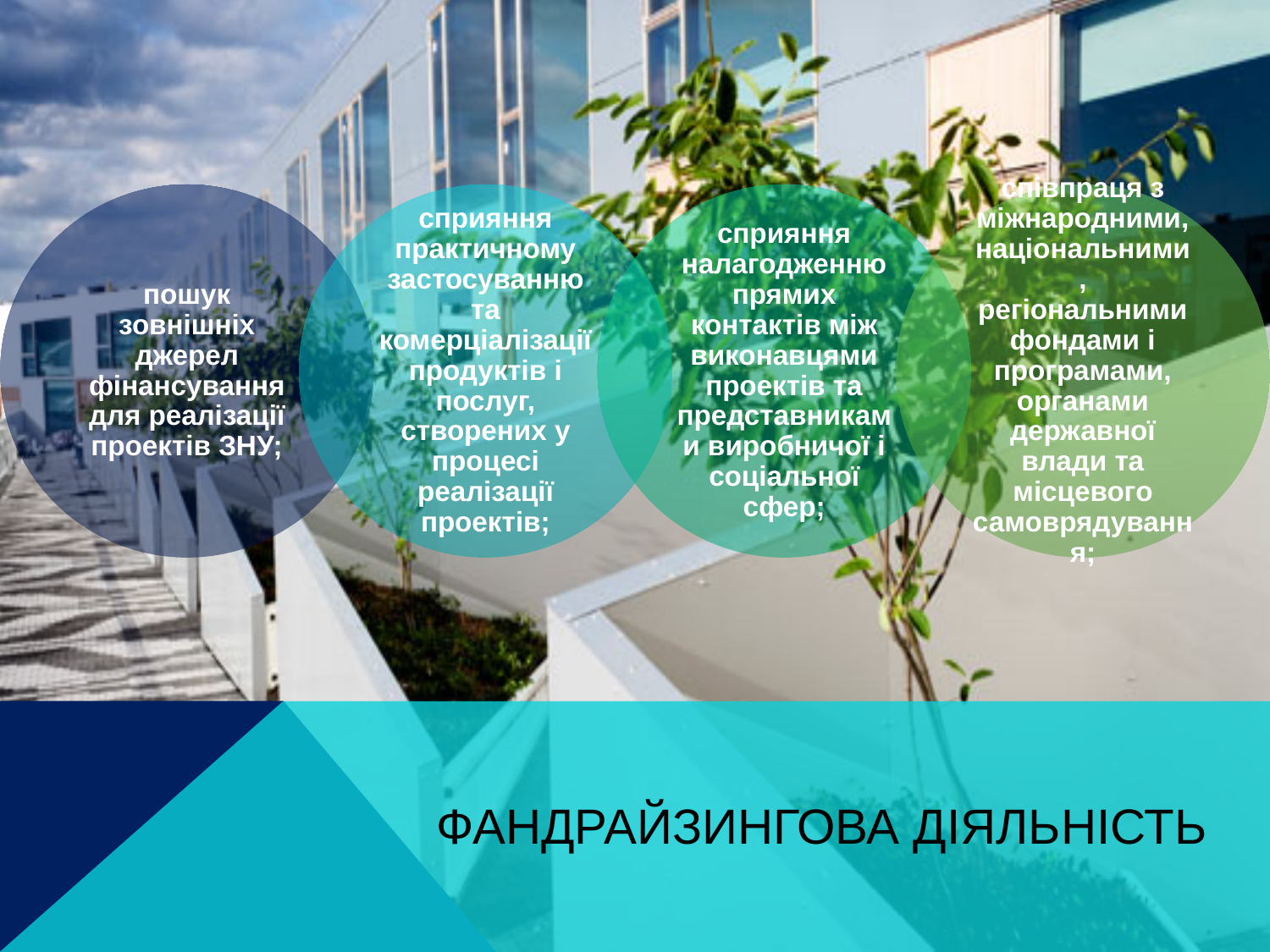

пошук зовнішніх джерел фінансування для реалізації проектів ЗНУ;
сприяння практичному застосуванню та комерціалізації продуктів і послуг, створених у процесі реалізації проектів;
сприяння налагодженню прямих контактів між виконавцями проектів та представниками виробничої і соціальної сфер;
співпраця з міжнародними, національними, регіональними фондами і програмами, органами державної влади та місцевого самоврядування;
# Фандрайзингова діяльність